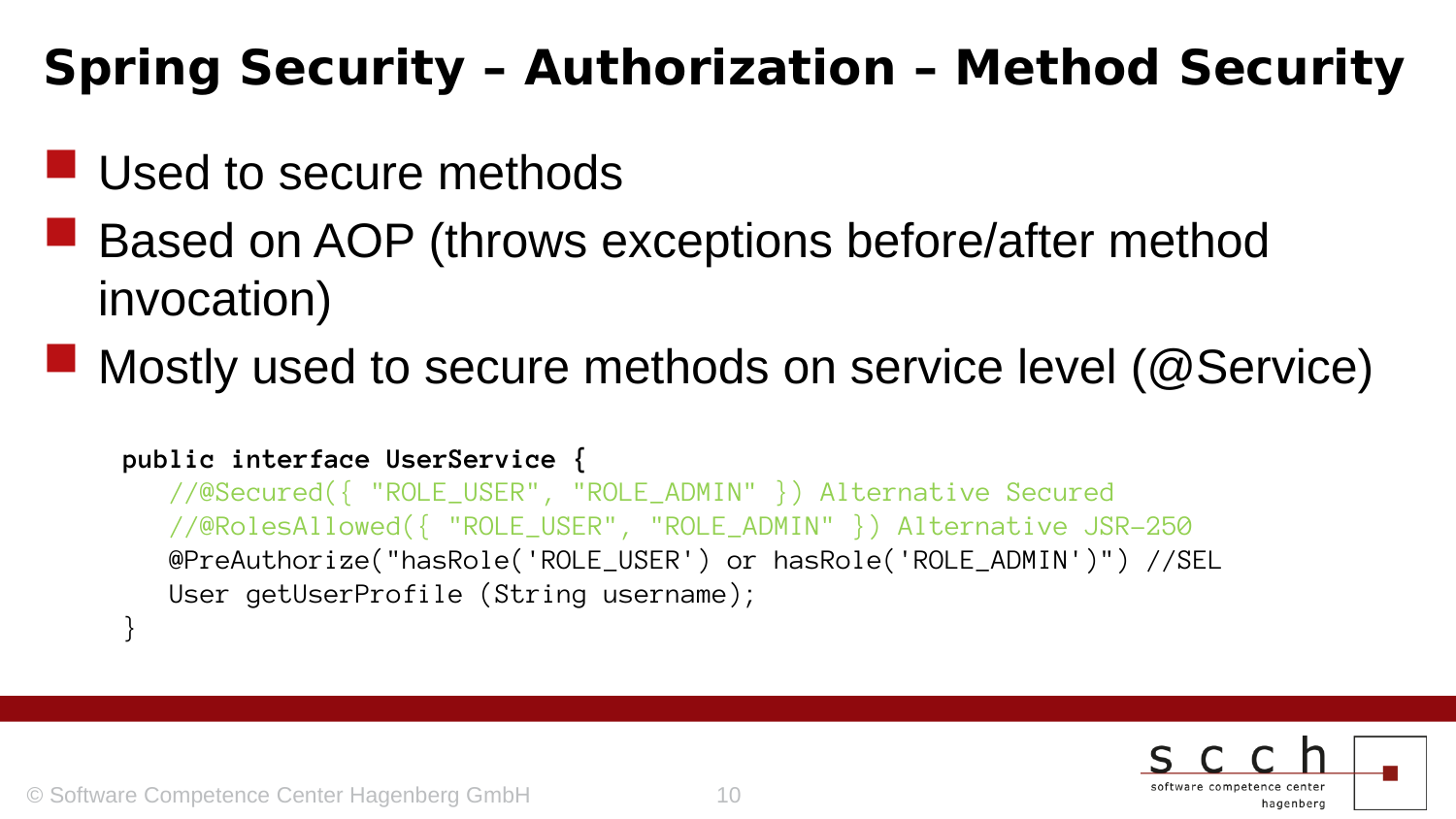

# Spring Security – Authorization – Method Security
Used to secure methods
Based on AOP (throws exceptions before/after method invocation)
Mostly used to secure methods on service level (@Service)
public interface UserService {
   //@Secured({ "ROLE_USER", "ROLE_ADMIN" }) Alternative Secured
   //@RolesAllowed({ "ROLE_USER", "ROLE_ADMIN" }) Alternative JSR-250
   @PreAuthorize("hasRole('ROLE_USER') or hasRole('ROLE_ADMIN')") //SEL
   User getUserProfile (String username);
}
© Software Competence Center Hagenberg GmbH
10